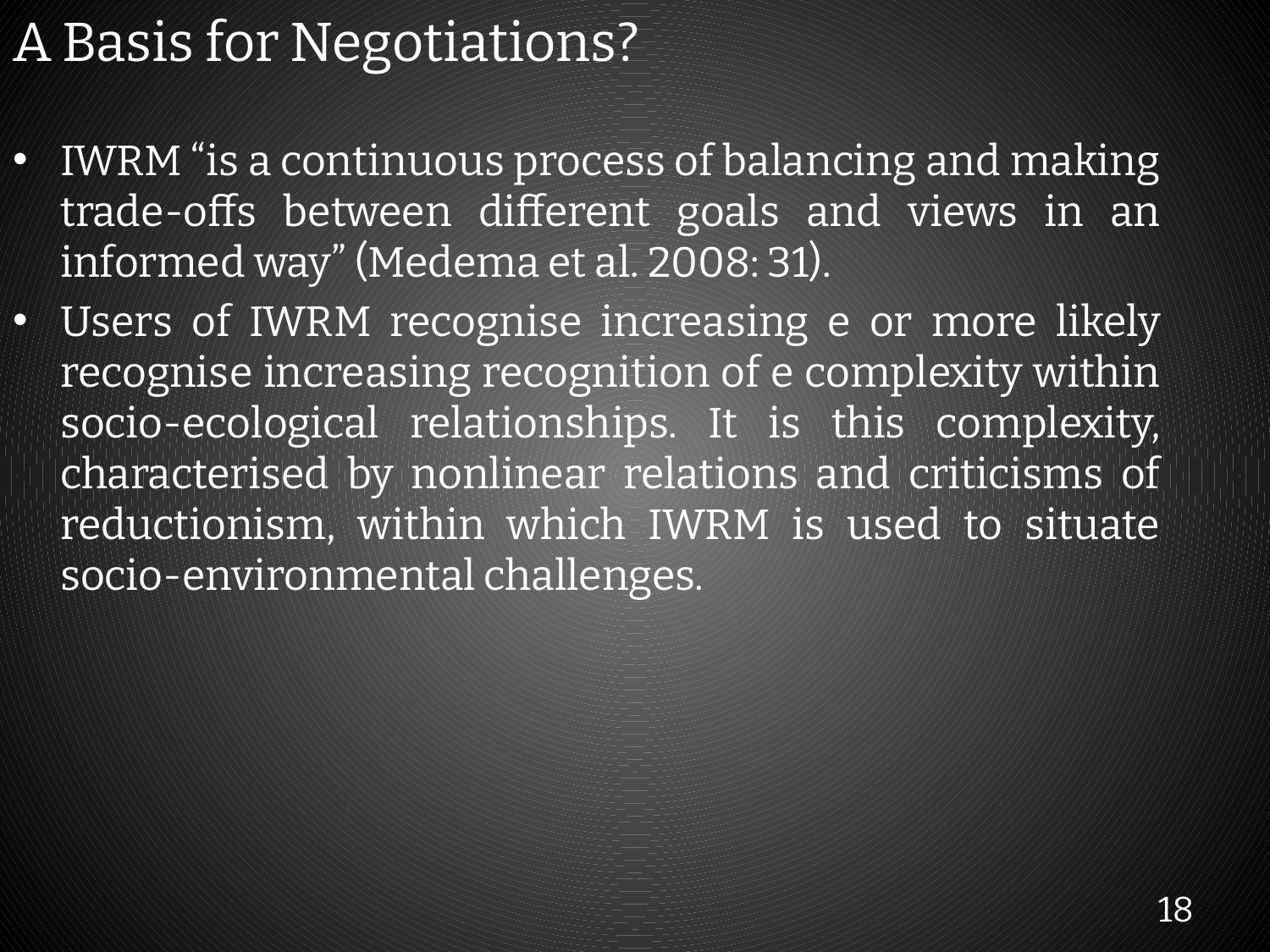

# A Basis for Negotiations?
IWRM “is a continuous process of balancing and making trade-offs between different goals and views in an informed way” (Medema et al. 2008: 31).
Users of IWRM recognise increasing e or more likely recognise increasing recognition of e complexity within socio-ecological relationships. It is this complexity, characterised by nonlinear relations and criticisms of reductionism, within which IWRM is used to situate socio-environmental challenges.
18